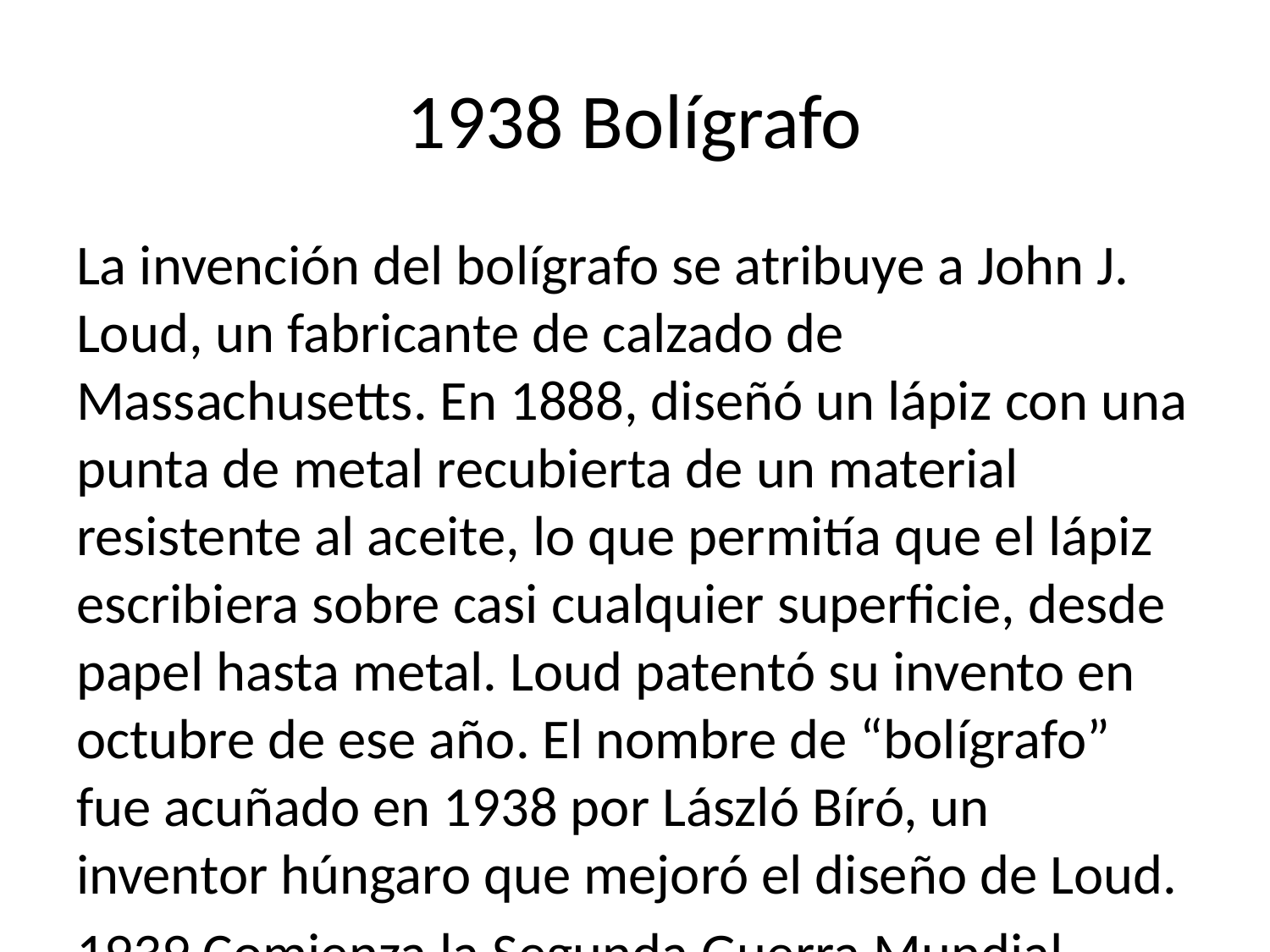

# 1938 Bolígrafo
La invención del bolígrafo se atribuye a John J. Loud, un fabricante de calzado de Massachusetts. En 1888, diseñó un lápiz con una punta de metal recubierta de un material resistente al aceite, lo que permitía que el lápiz escribiera sobre casi cualquier superficie, desde papel hasta metal. Loud patentó su invento en octubre de ese año. El nombre de “bolígrafo” fue acuñado en 1938 por László Bíró, un inventor húngaro que mejoró el diseño de Loud.
1939 Comienza la Segunda Guerra Mundial